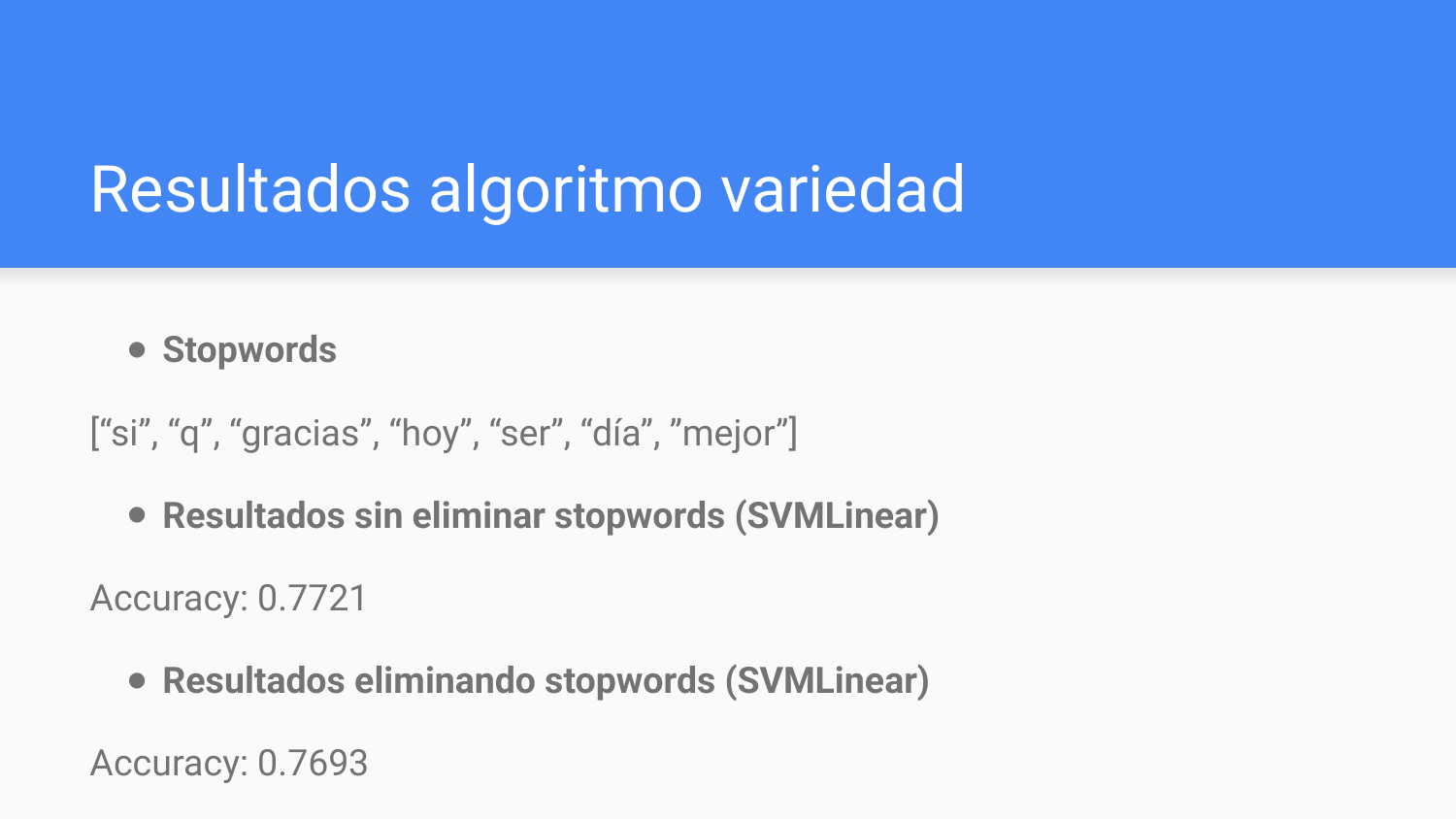

# Resultados algoritmo variedad
Stopwords
[“si”, “q”, “gracias”, “hoy”, “ser”, “día”, ”mejor”]
Resultados sin eliminar stopwords (SVMLinear)
Accuracy: 0.7721
Resultados eliminando stopwords (SVMLinear)
Accuracy: 0.7693